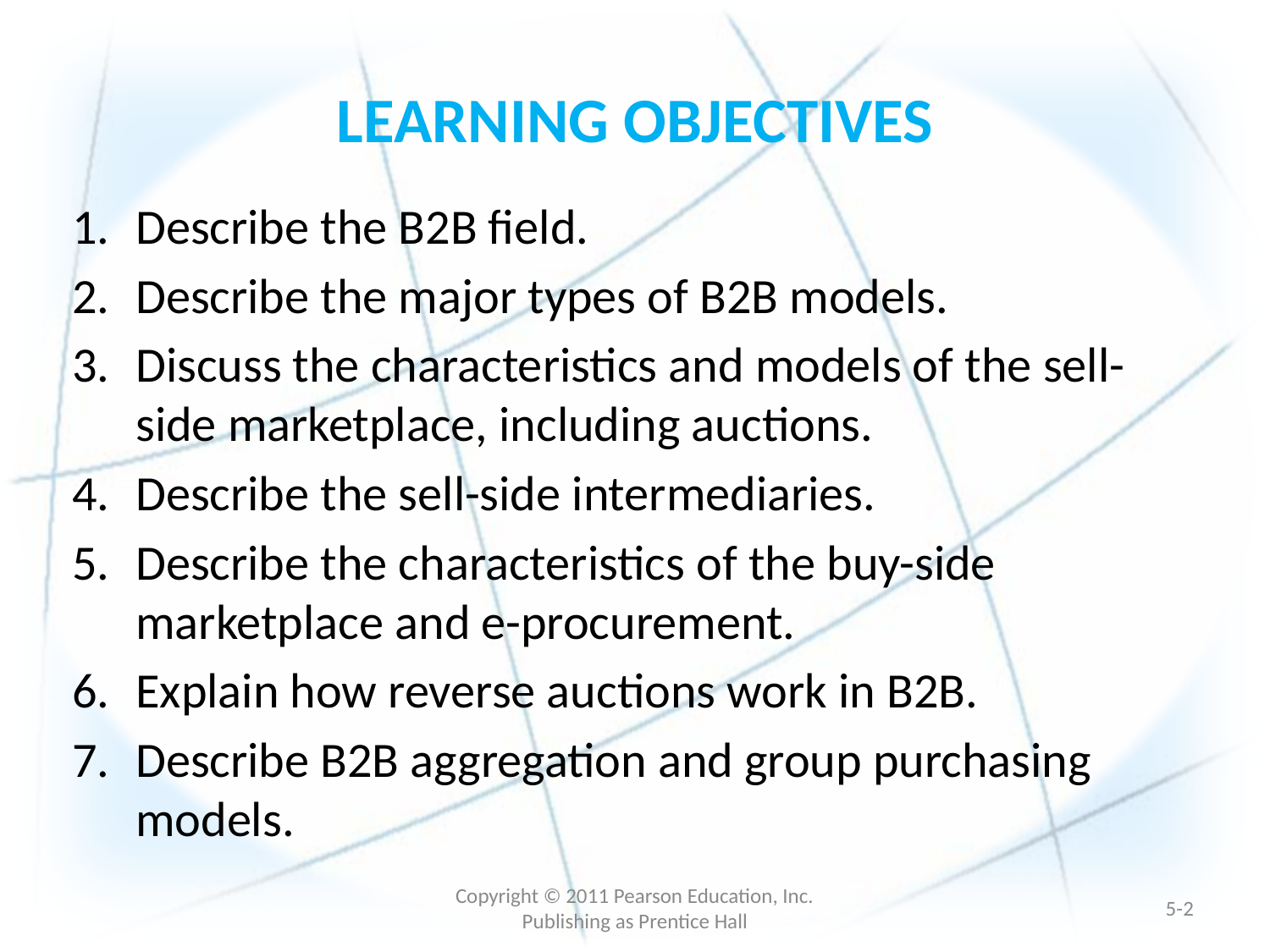

# LEARNING OBJECTIVES
Describe the B2B field.
Describe the major types of B2B models.
Discuss the characteristics and models of the sell-side marketplace, including auctions.
Describe the sell-side intermediaries.
Describe the characteristics of the buy-side marketplace and e-procurement.
Explain how reverse auctions work in B2B.
Describe B2B aggregation and group purchasing models.
Copyright © 2011 Pearson Education, Inc. Publishing as Prentice Hall
5-2